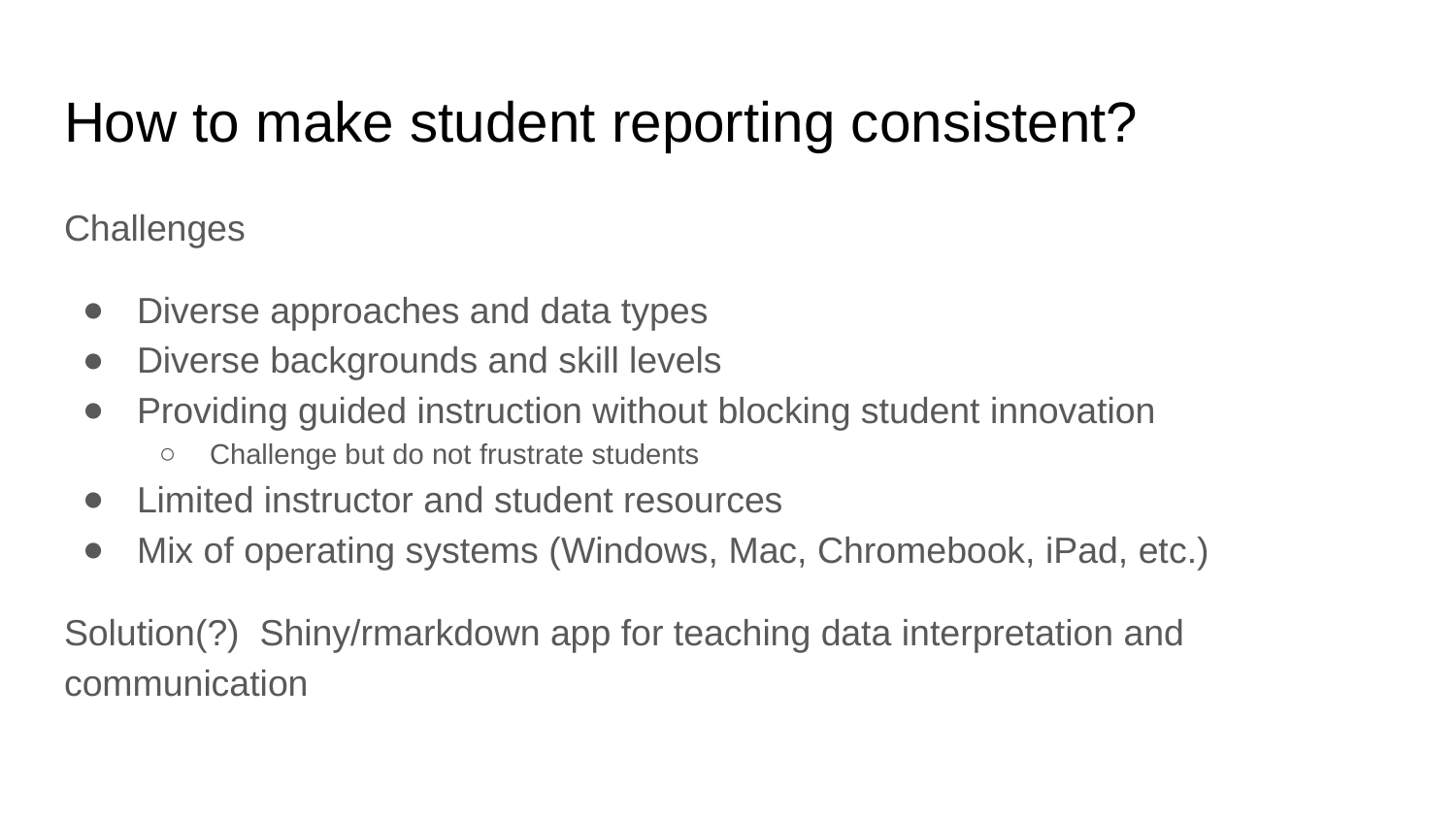

# How to make student reporting consistent?
Challenges
Diverse approaches and data types
Diverse backgrounds and skill levels
Providing guided instruction without blocking student innovation
Challenge but do not frustrate students
Limited instructor and student resources
Mix of operating systems (Windows, Mac, Chromebook, iPad, etc.)
Solution(?)  Shiny/rmarkdown app for teaching data interpretation and communication